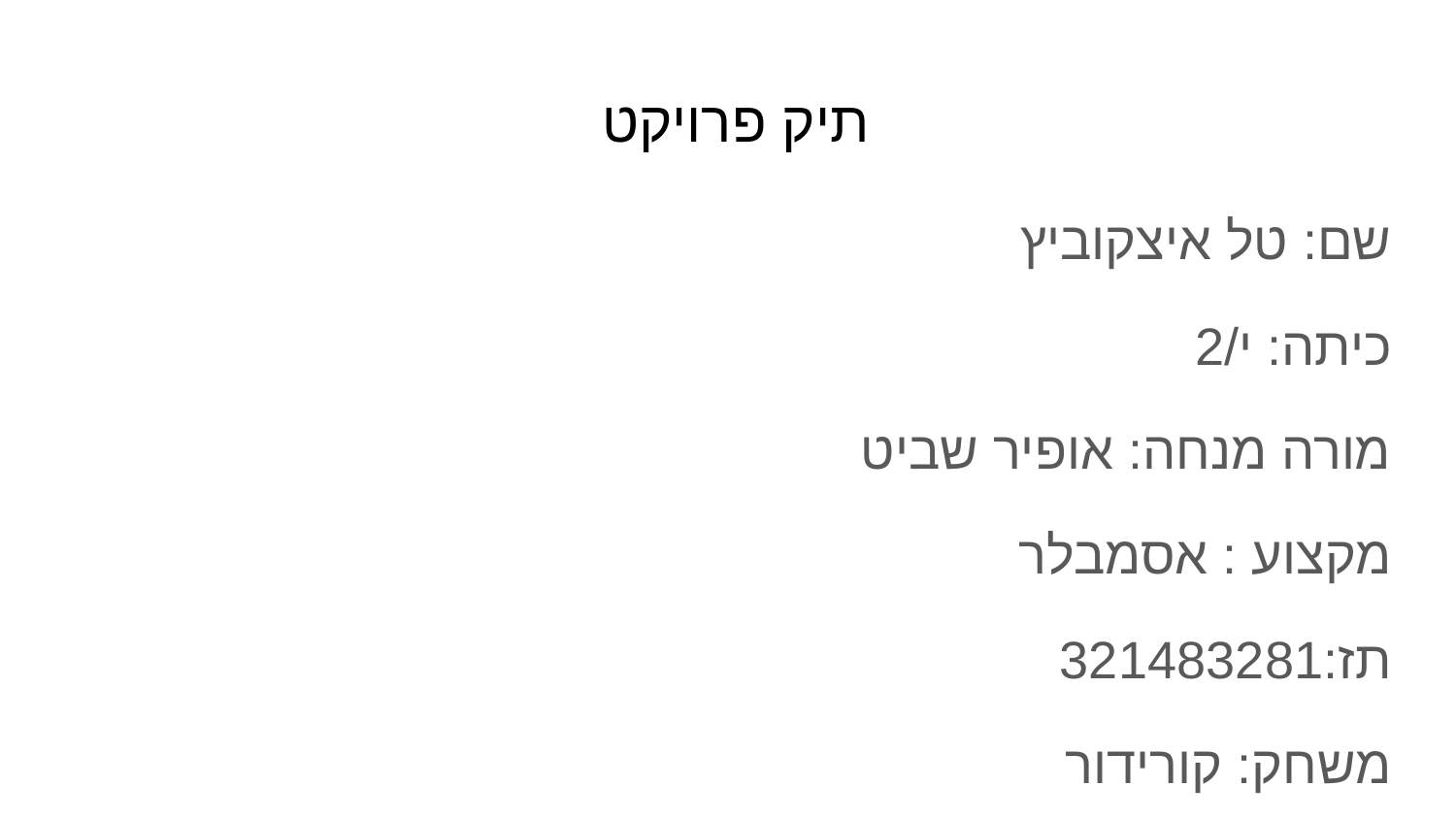

# תיק פרויקט
שם: טל איצקוביץ
כיתה: י/2
מורה מנחה: אופיר שביט
מקצוע : אסמבלר
תז:321483281
משחק: קורידור